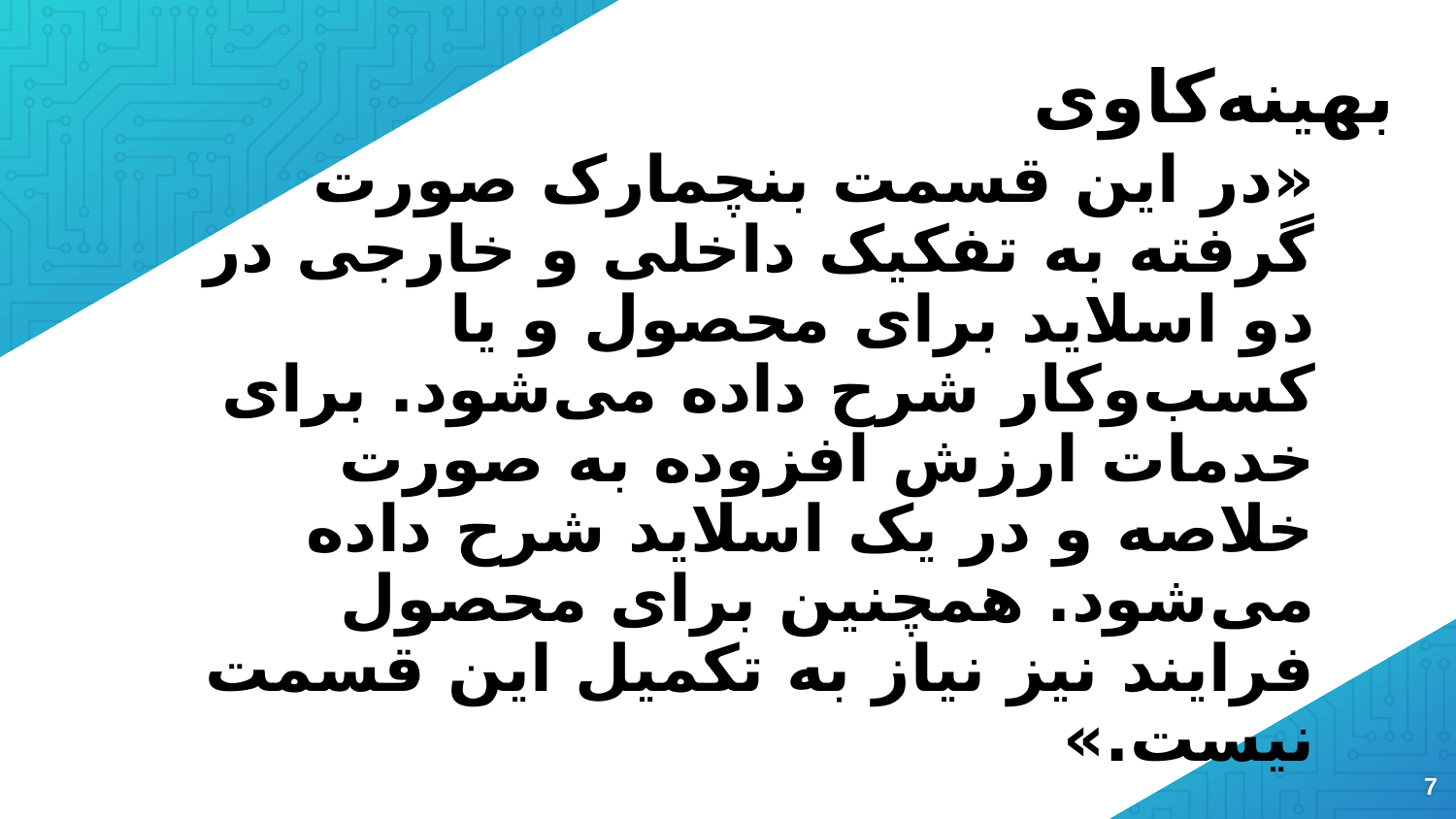

# بهینه‌کاوی
«در این قسمت بنچمارک صورت گرفته به تفکیک داخلی و خارجی در دو اسلاید برای محصول و یا کسب‌وکار شرح داده می‌شود. برای خدمات ارزش افزوده به صورت خلاصه و در یک اسلاید شرح داده می‌شود. همچنین برای محصول فرایند نیز نیاز به تکمیل این قسمت نیست.»
7